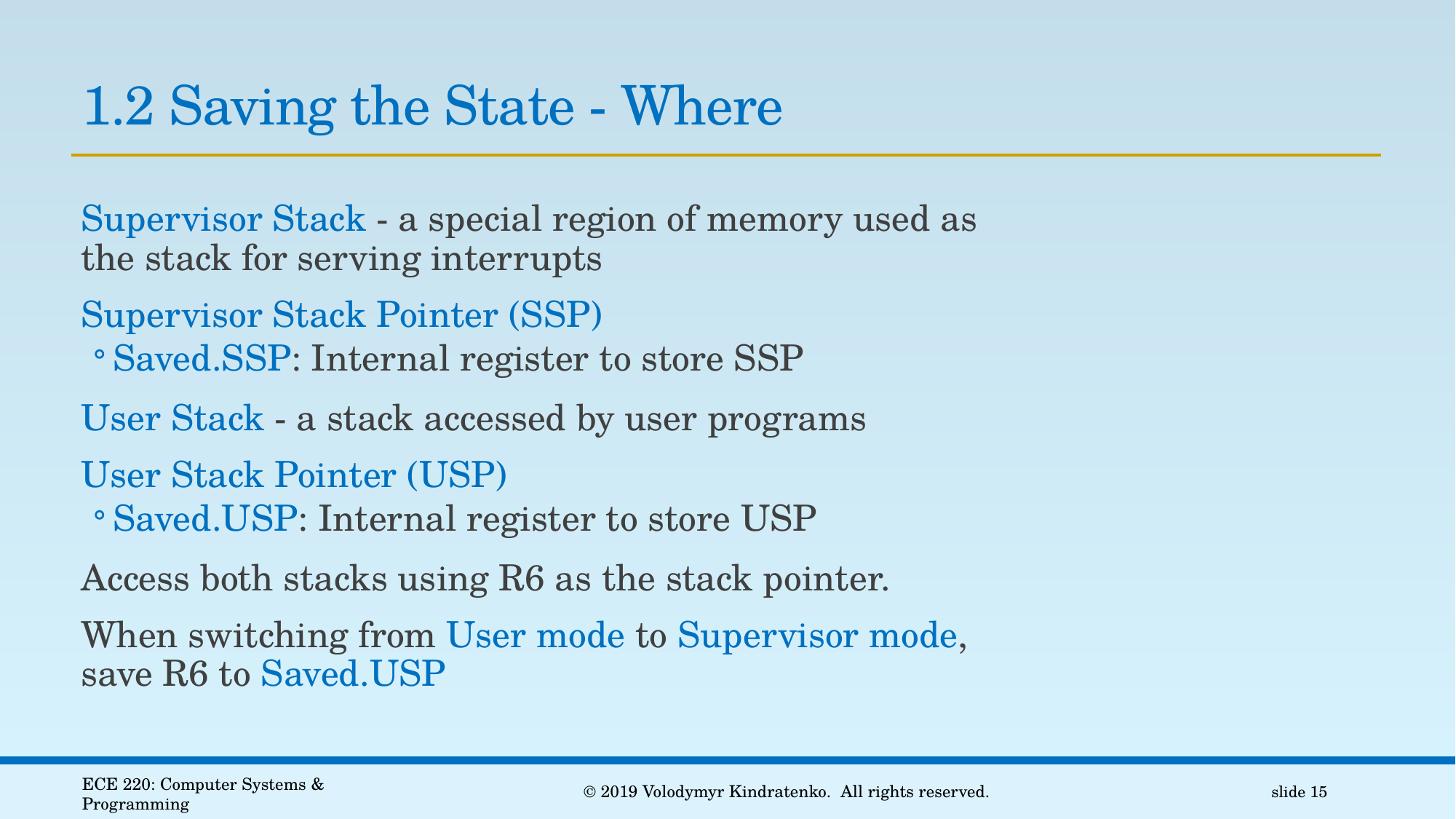

# 1.2 Saving the State - Where
Supervisor Stack - a special region of memory used as the stack for serving interrupts
Supervisor Stack Pointer (SSP)
Saved.SSP: Internal register to store SSP
User Stack - a stack accessed by user programs
User Stack Pointer (USP)
Saved.USP: Internal register to store USP
Access both stacks using R6 as the stack pointer.
When switching from User mode to Supervisor mode, save R6 to Saved.USP
ECE 220: Computer Systems & Programming
© 2019 Volodymyr Kindratenko.  All rights reserved.
slide 15